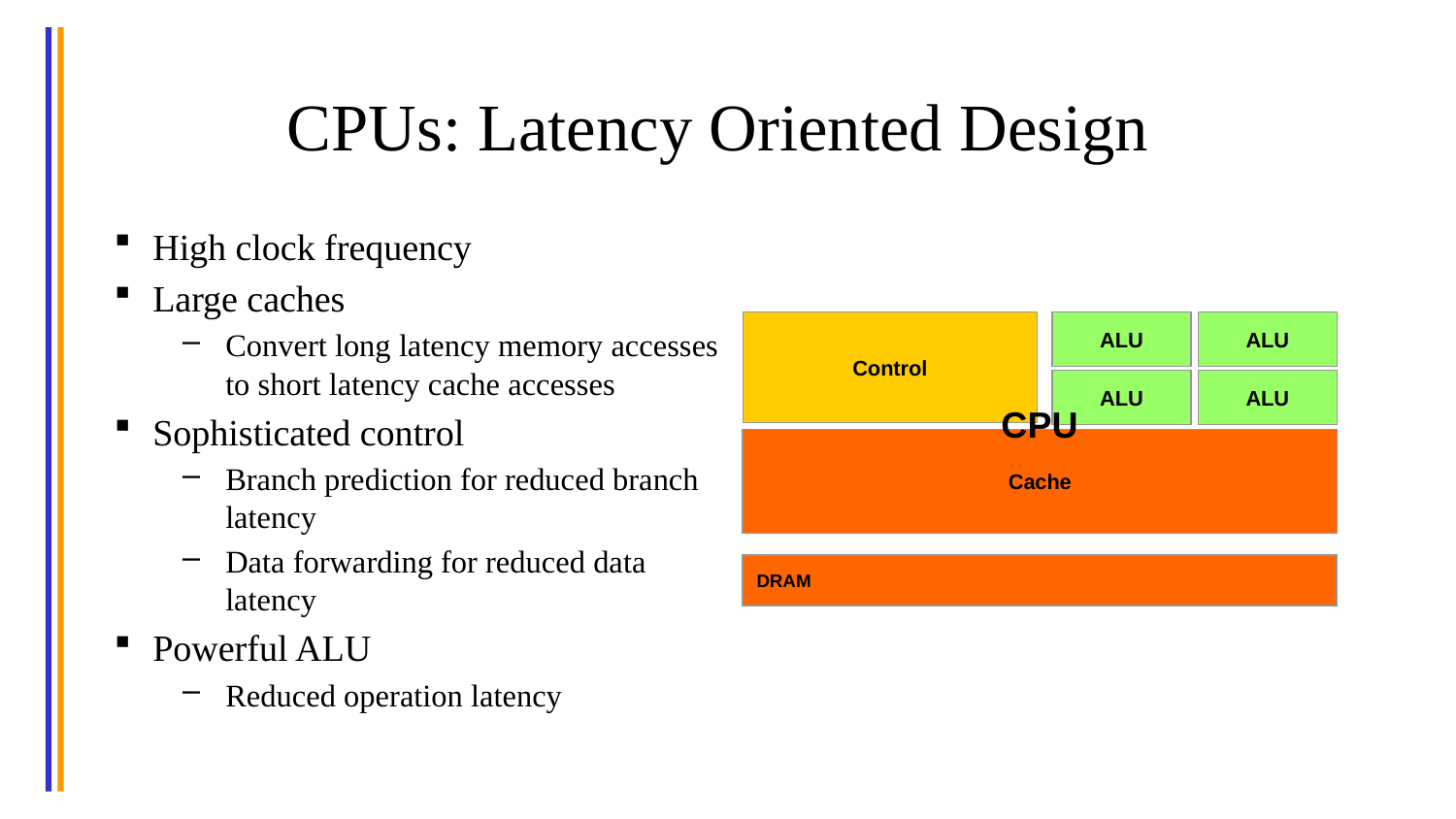

# CPUs: Latency Oriented Design
High clock frequency
Large caches
Convert long latency memory accesses to short latency cache accesses
Sophisticated control
Branch prediction for reduced branch latency
Data forwarding for reduced data latency
Powerful ALU
Reduced operation latency

Control
ALU
ALU
ALU
ALU
Cache
DRAM
CPU